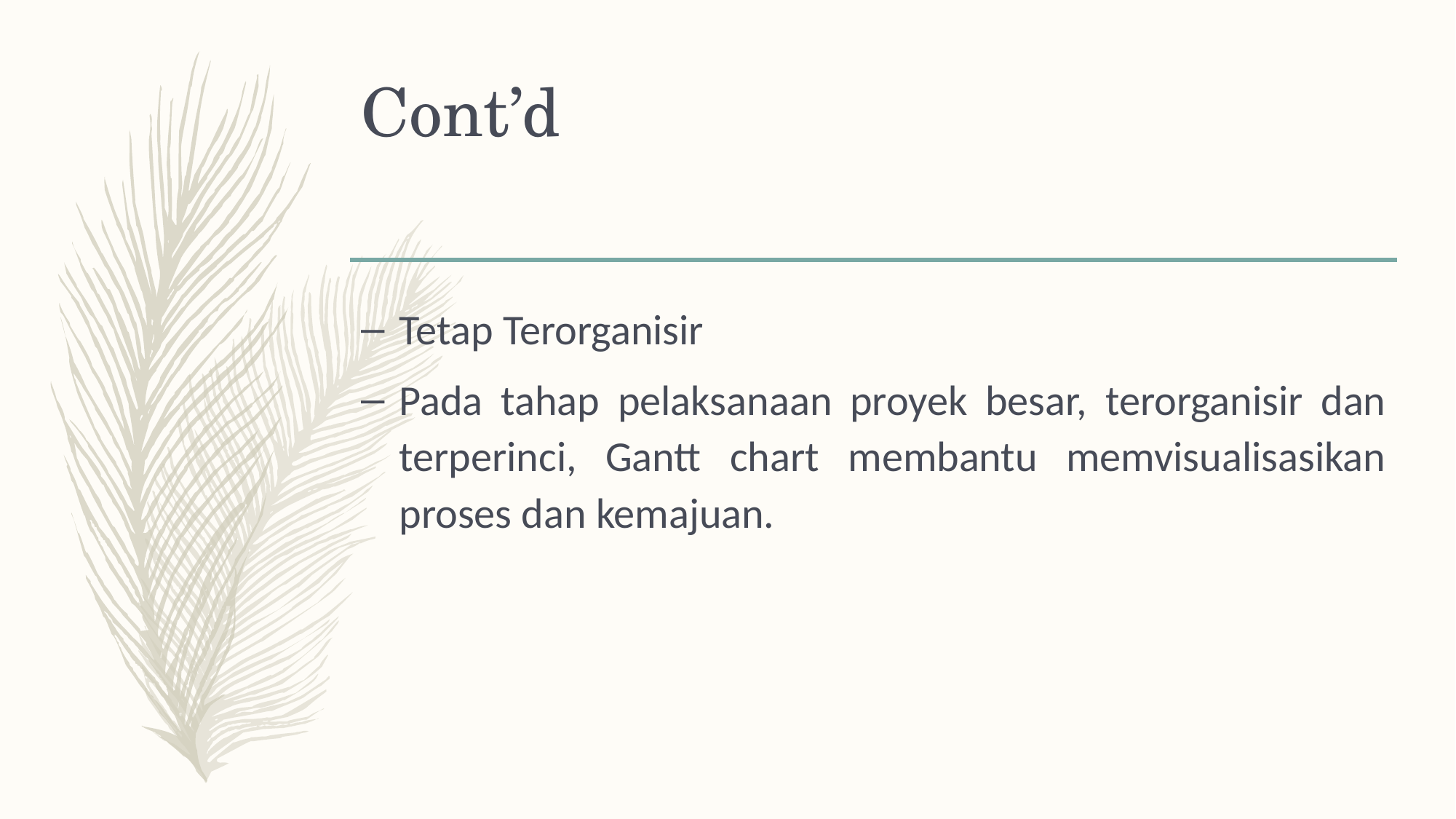

# Cont’d
Tetap Terorganisir
Pada tahap pelaksanaan proyek besar, terorganisir dan terperinci, Gantt chart membantu memvisualisasikan proses dan kemajuan.